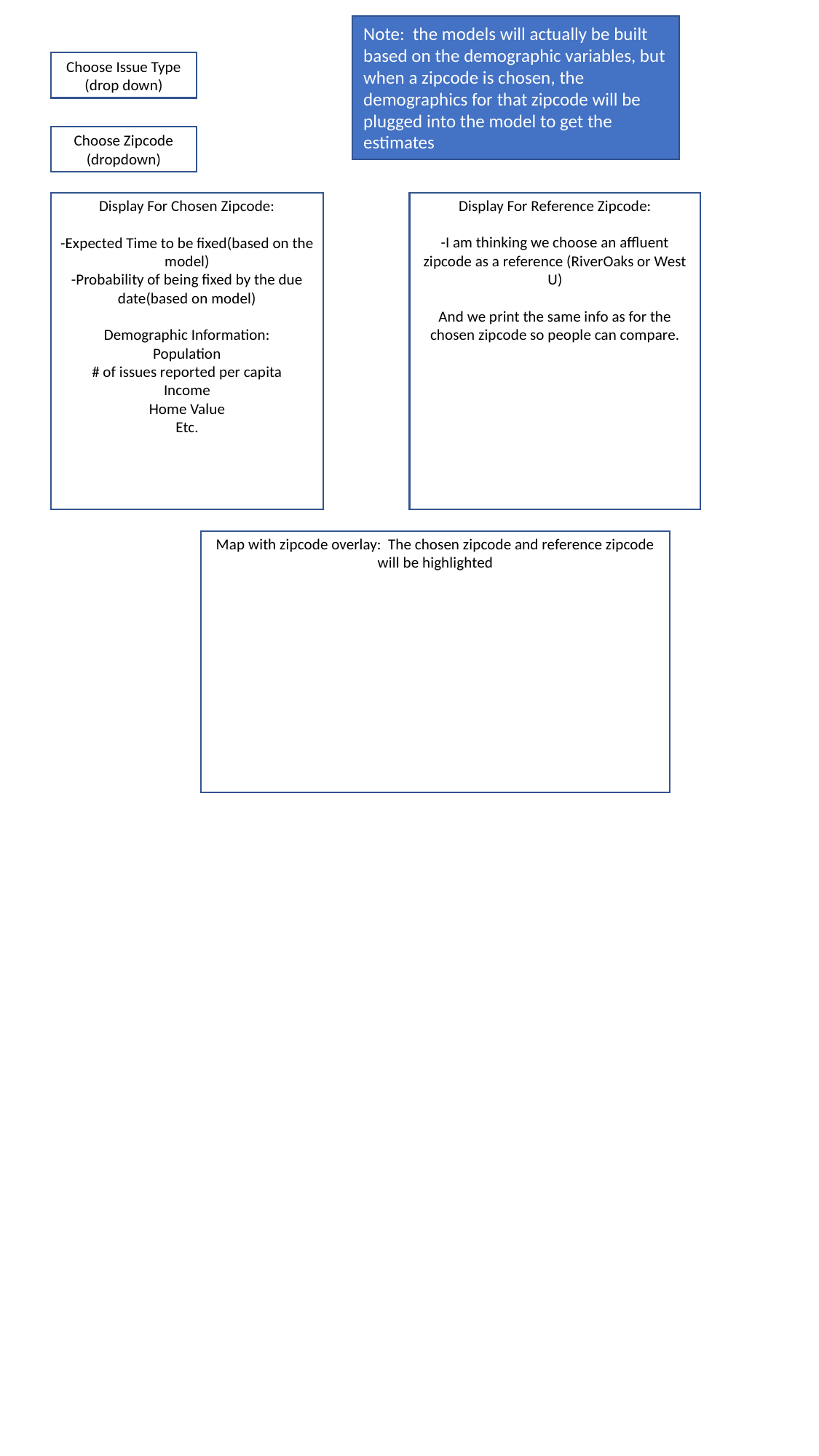

Note:  the models will actually be built based on the demographic variables, but when a zipcode is chosen, the demographics for that zipcode will be plugged into the model to get the estimates
Choose Issue Type (drop down)
Choose Zipcode (dropdown)
Display For Reference Zipcode:

-I am thinking we choose an affluent zipcode as a reference (RiverOaks or West U)

And we print the same info as for the chosen zipcode so people can compare.

Display For Chosen Zipcode:

-Expected Time to be fixed(based on the model)
-Probability of being fixed by the due date(based on model)

Demographic Information:
Population
# of issues reported per capita
Income
Home Value
Etc.

Map with zipcode overlay:  The chosen zipcode and reference zipcode will be highlighted